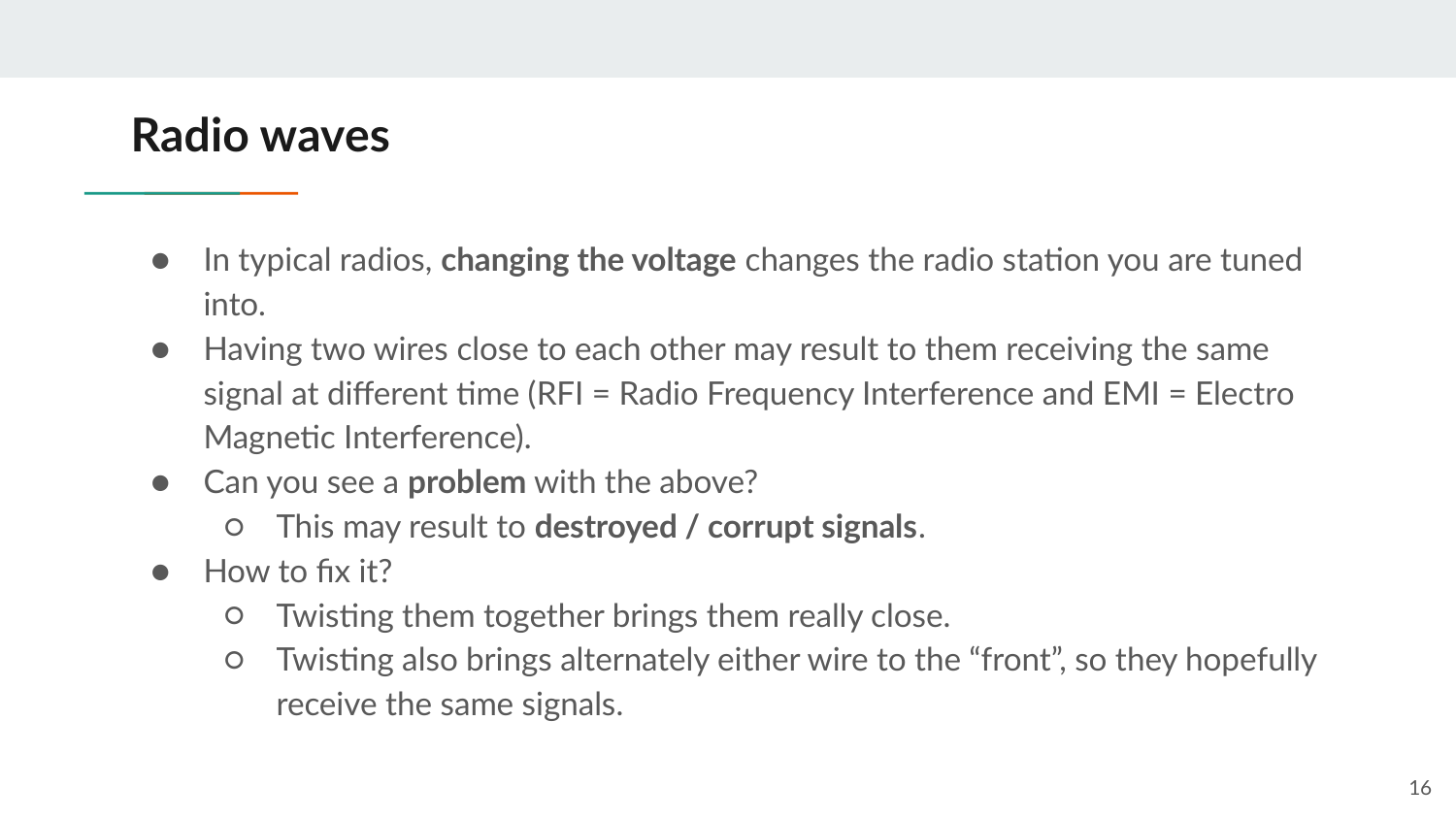

# Radio waves
In typical radios, changing the voltage changes the radio station you are tuned into.
Having two wires close to each other may result to them receiving the same signal at different time (RFI = Radio Frequency Interference and EMI = Electro Magnetic Interference).
Can you see a problem with the above?
This may result to destroyed / corrupt signals.
How to fix it?
Twisting them together brings them really close.
Twisting also brings alternately either wire to the “front”, so they hopefully receive the same signals.
16